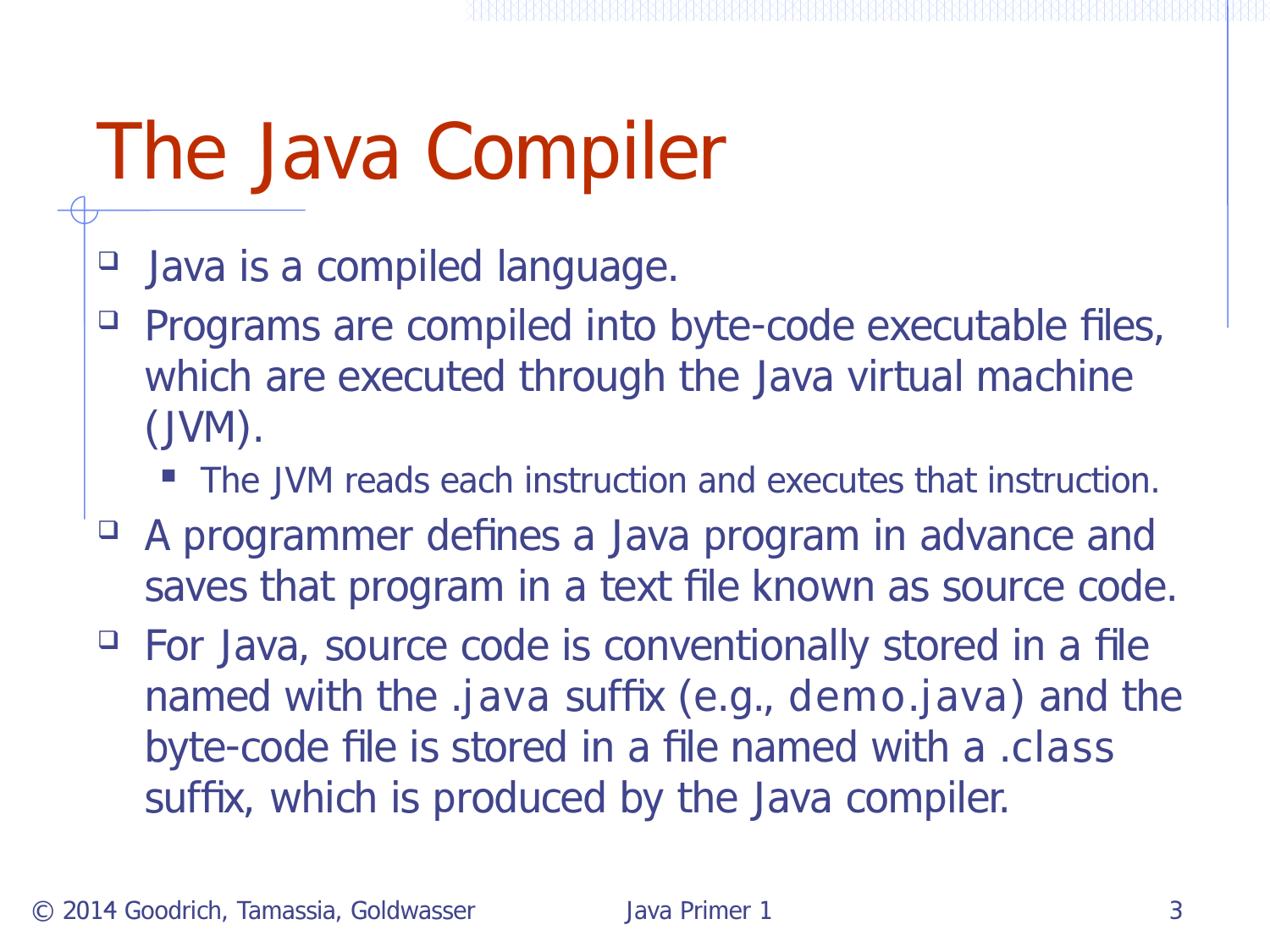

# The Java Compiler
Java is a compiled language.
Programs are compiled into byte-code executable files, which are executed through the Java virtual machine (JVM).
The JVM reads each instruction and executes that instruction.
A programmer defines a Java program in advance and saves that program in a text file known as source code.
For Java, source code is conventionally stored in a file named with the .java suffix (e.g., demo.java) and the byte-code file is stored in a file named with a .class suffix, which is produced by the Java compiler.
© 2014 Goodrich, Tamassia, Goldwasser
Java Primer 1
3